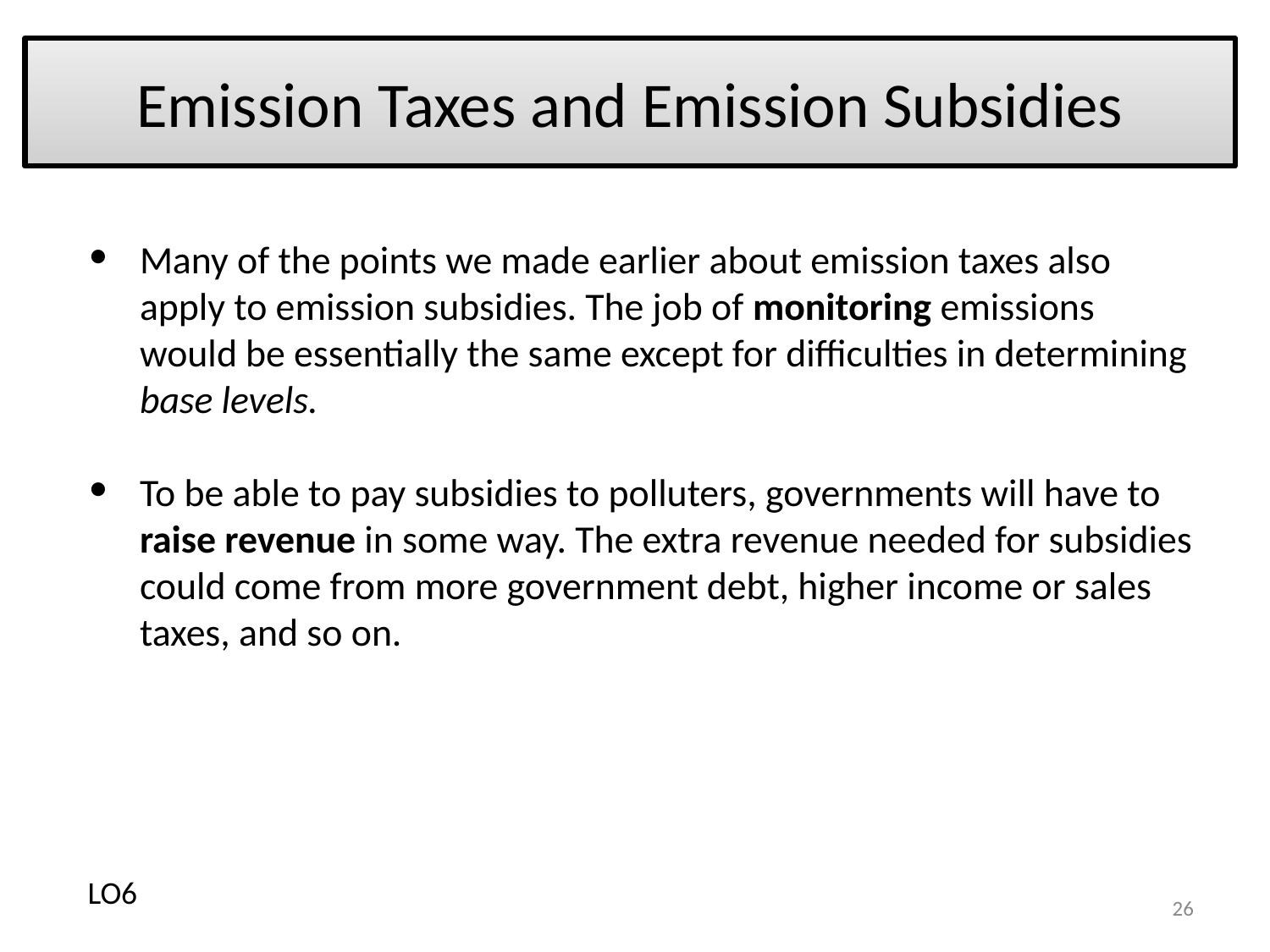

# Emission Taxes and Emission Subsidies
Many of the points we made earlier about emission taxes also apply to emission subsidies. The job of monitoring emissions would be essentially the same except for difficulties in determining base levels.

To be able to pay subsidies to polluters, governments will have to raise revenue in some way. The extra revenue needed for subsidies could come from more government debt, higher income or sales taxes, and so on.
LO6
26